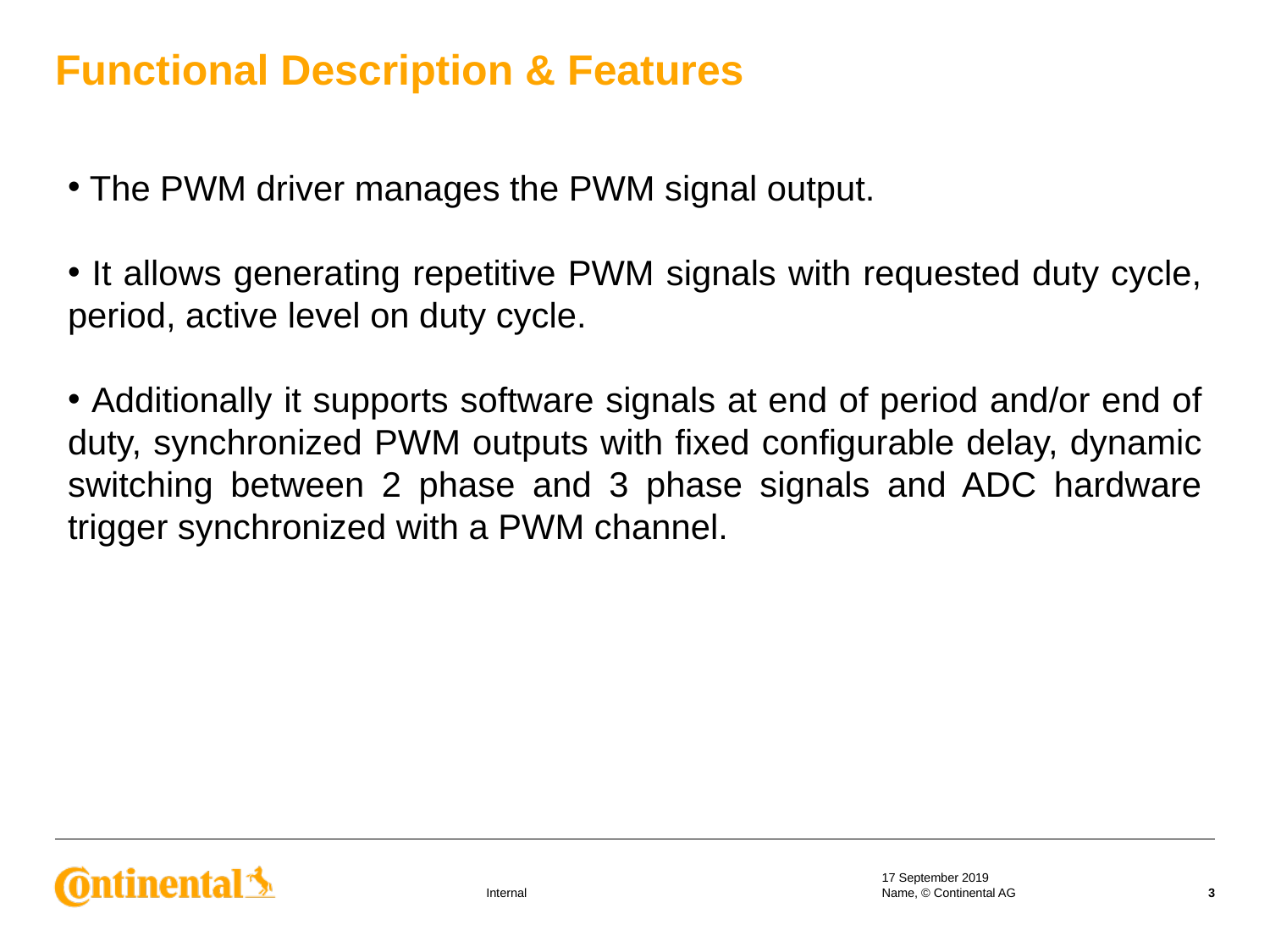

Functional Description & Features
 The PWM driver manages the PWM signal output.

 It allows generating repetitive PWM signals with requested duty cycle, period, active level on duty cycle.

 Additionally it supports software signals at end of period and/or end of duty, synchronized PWM outputs with fixed configurable delay, dynamic switching between 2 phase and 3 phase signals and ADC hardware trigger synchronized with a PWM channel.
17 September 2019
Name, © Continental AG
3